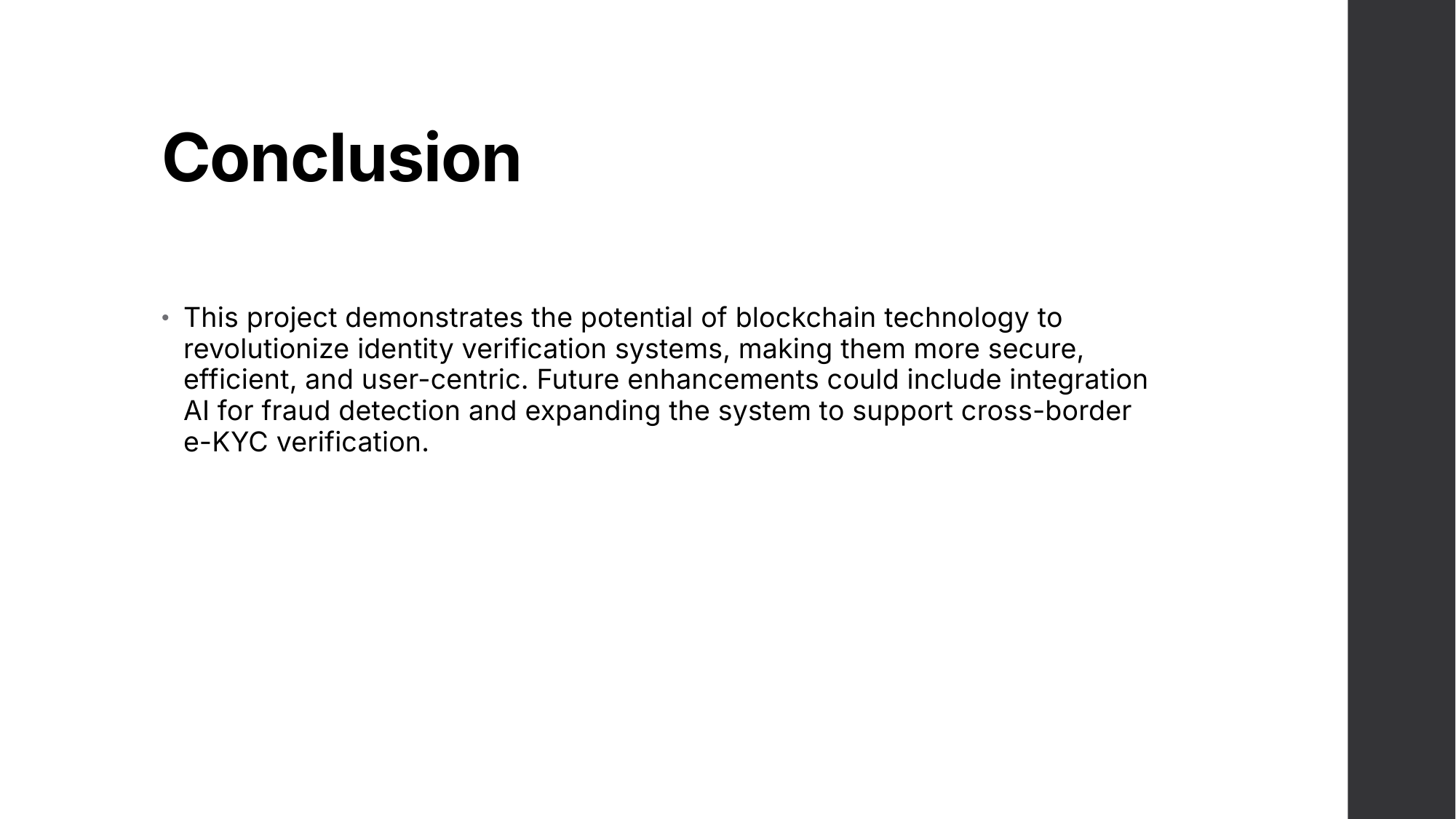

# Conclusion
This project demonstrates the potential of blockchain technology to revolutionize identity verification systems, making them more secure, efficient, and user-centric. Future enhancements could include integration AI for fraud detection and expanding the system to support cross-border e-KYC verification.